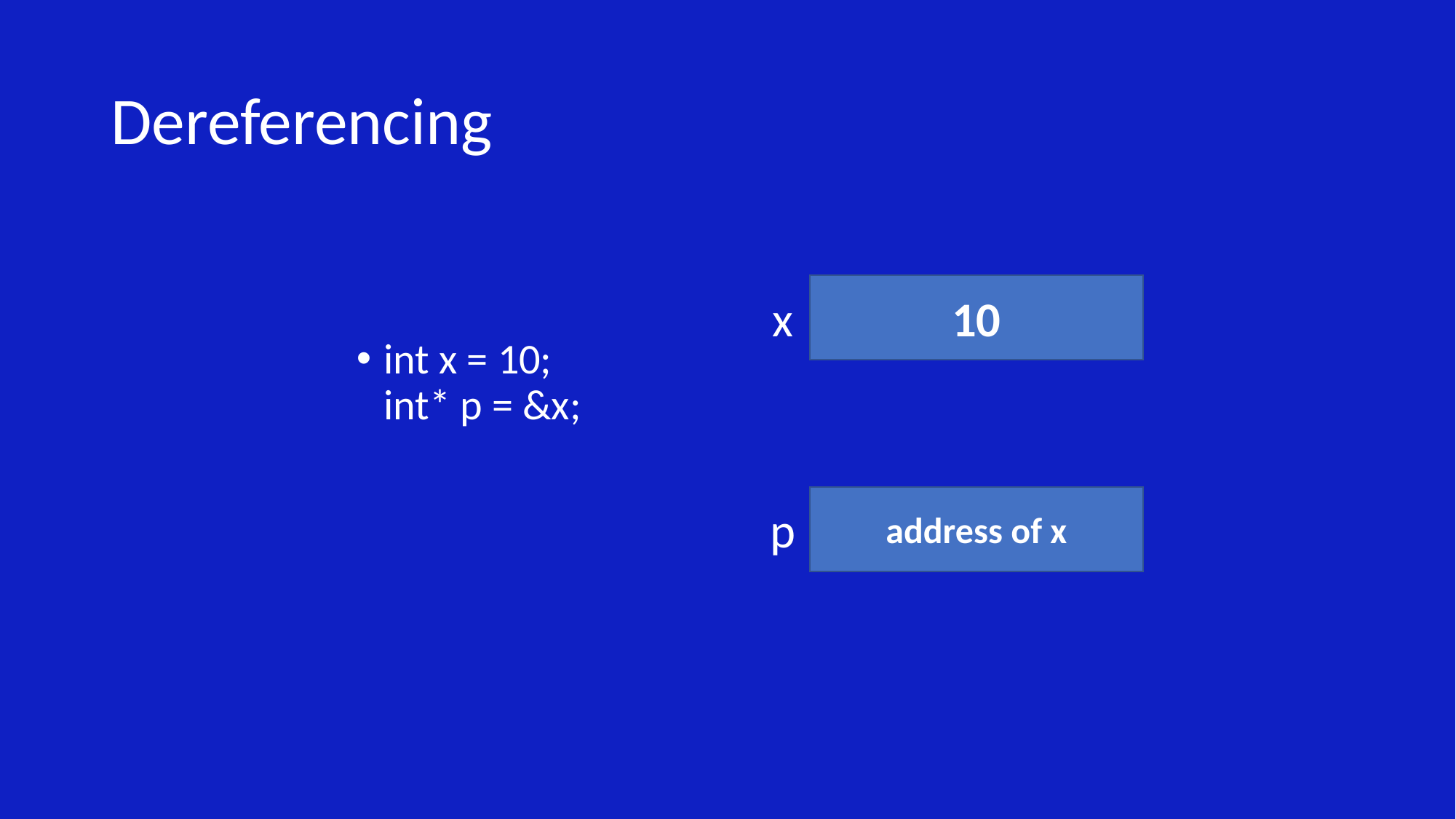

# Dereferencing

x
10
int x = 10; int* p = &x;

p
address of x